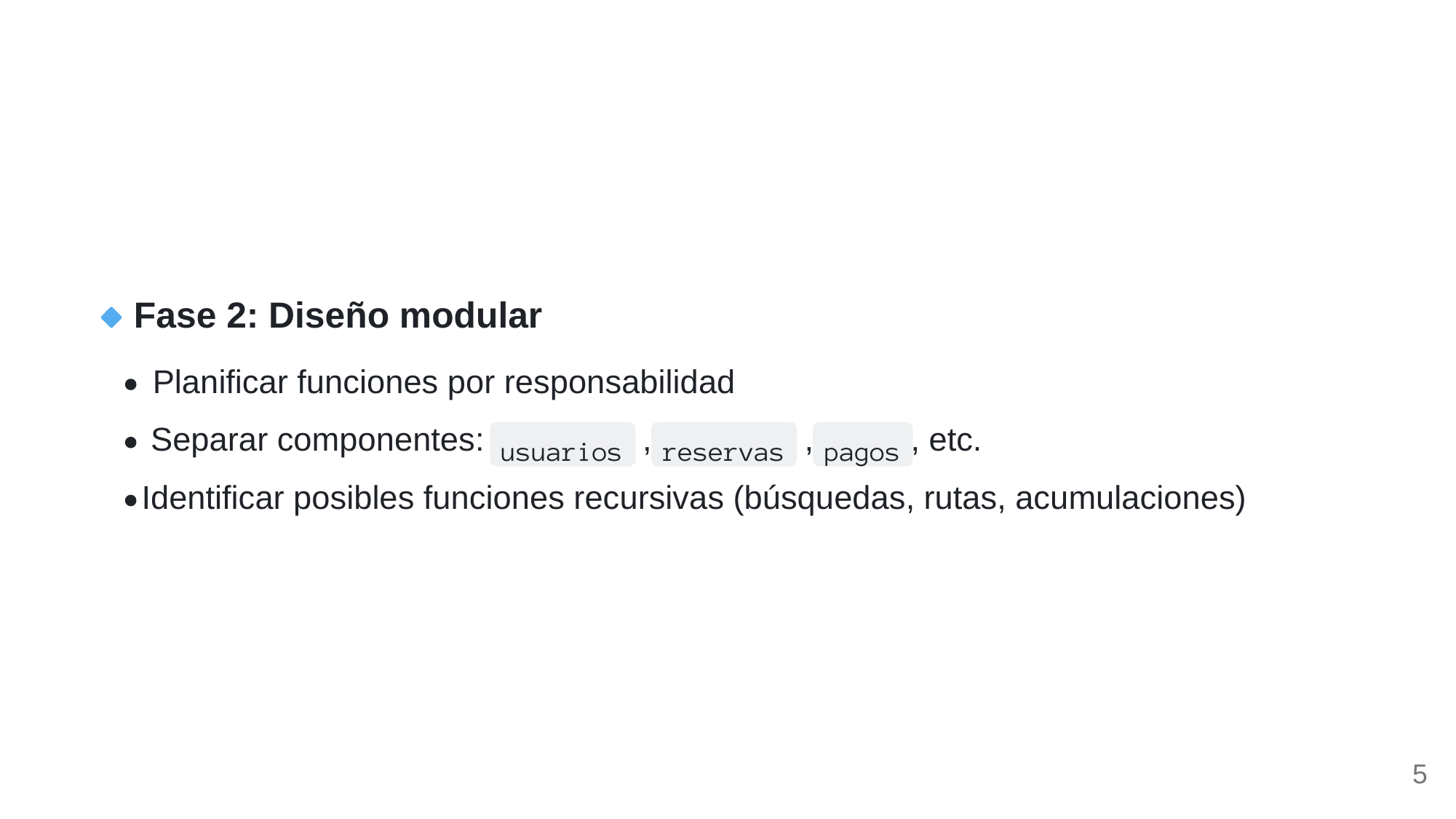

Fase 2: Diseño modular

Planificar funciones por responsabilidad

Separar componentes:
,
,
, etc.

usuarios
reservas
pagos

Identificar posibles funciones recursivas (búsquedas, rutas, acumulaciones)

5